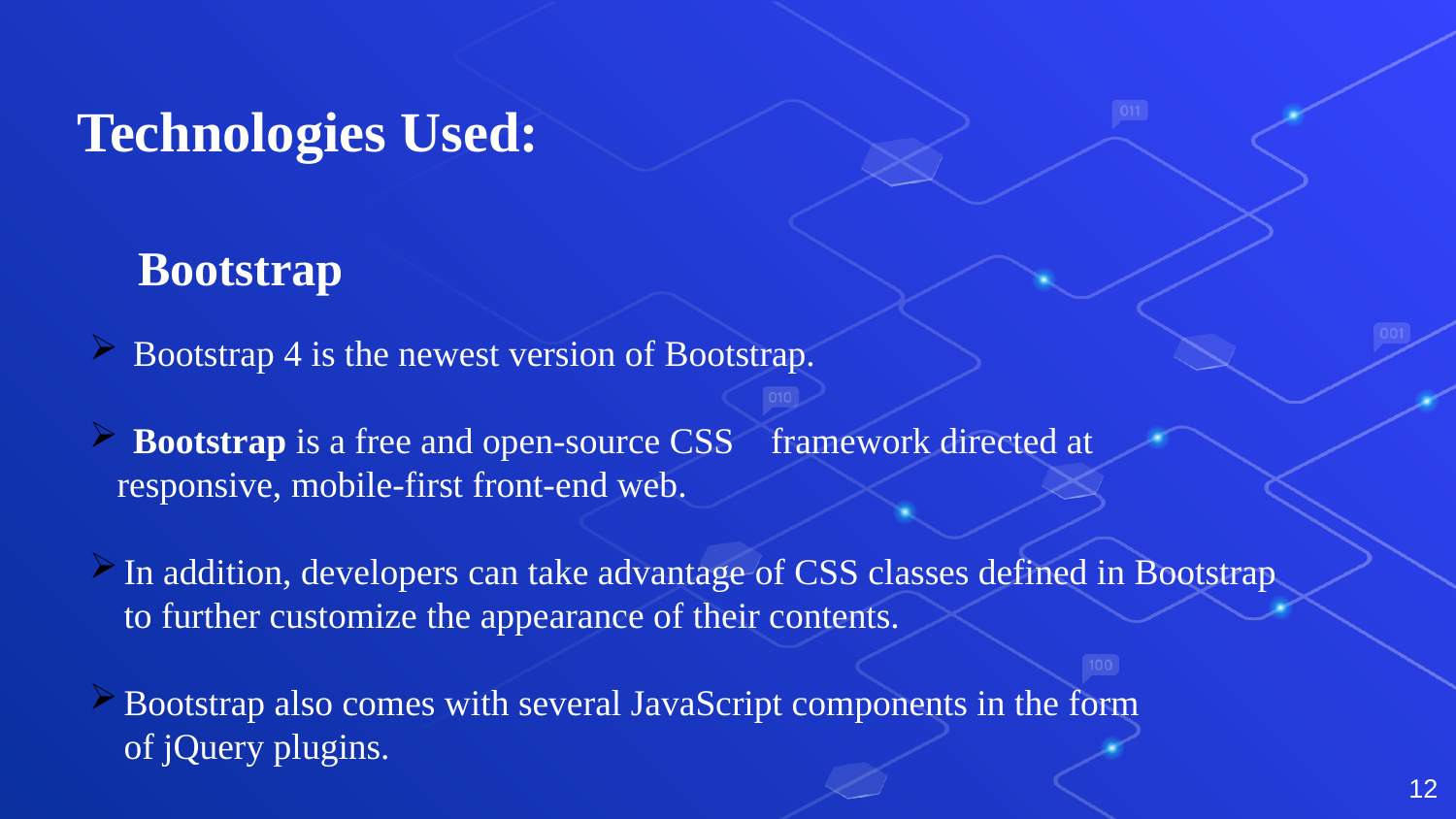

Technologies Used:
    Bootstrap

 Bootstrap 4 is the newest version of Bootstrap.

 Bootstrap is a free and open-source CSS    framework directed at
   responsive, mobile-first front-end web.

In addition, developers can take advantage of CSS classes defined in Bootstrap to further customize the appearance of their contents.

Bootstrap also comes with several JavaScript components in the form   of jQuery plugins.
12